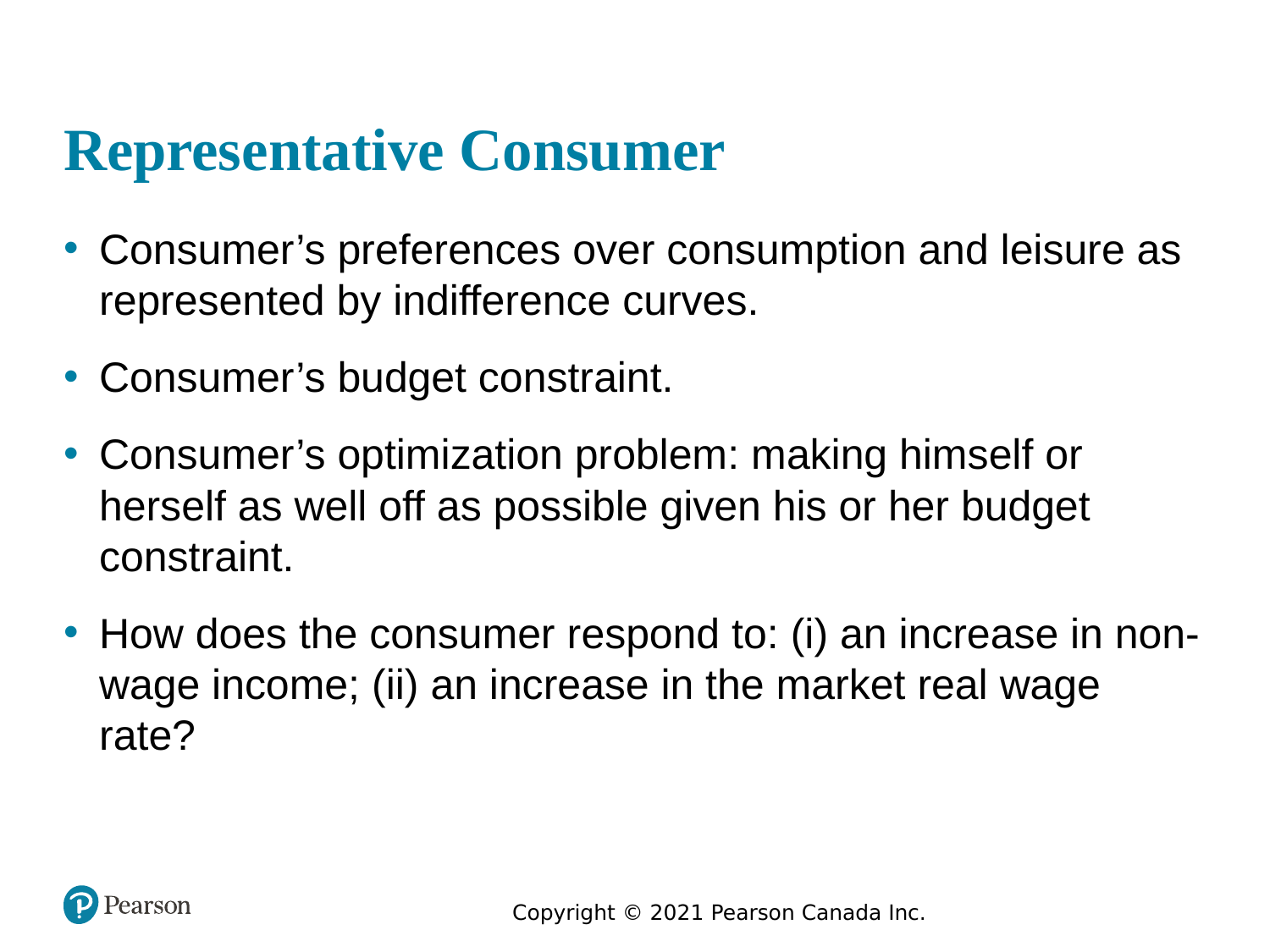

# Representative Consumer
Consumer’s preferences over consumption and leisure as represented by indifference curves.
Consumer’s budget constraint.
Consumer’s optimization problem: making himself or herself as well off as possible given his or her budget constraint.
How does the consumer respond to: (i) an increase in non-wage income; (ii) an increase in the market real wage rate?